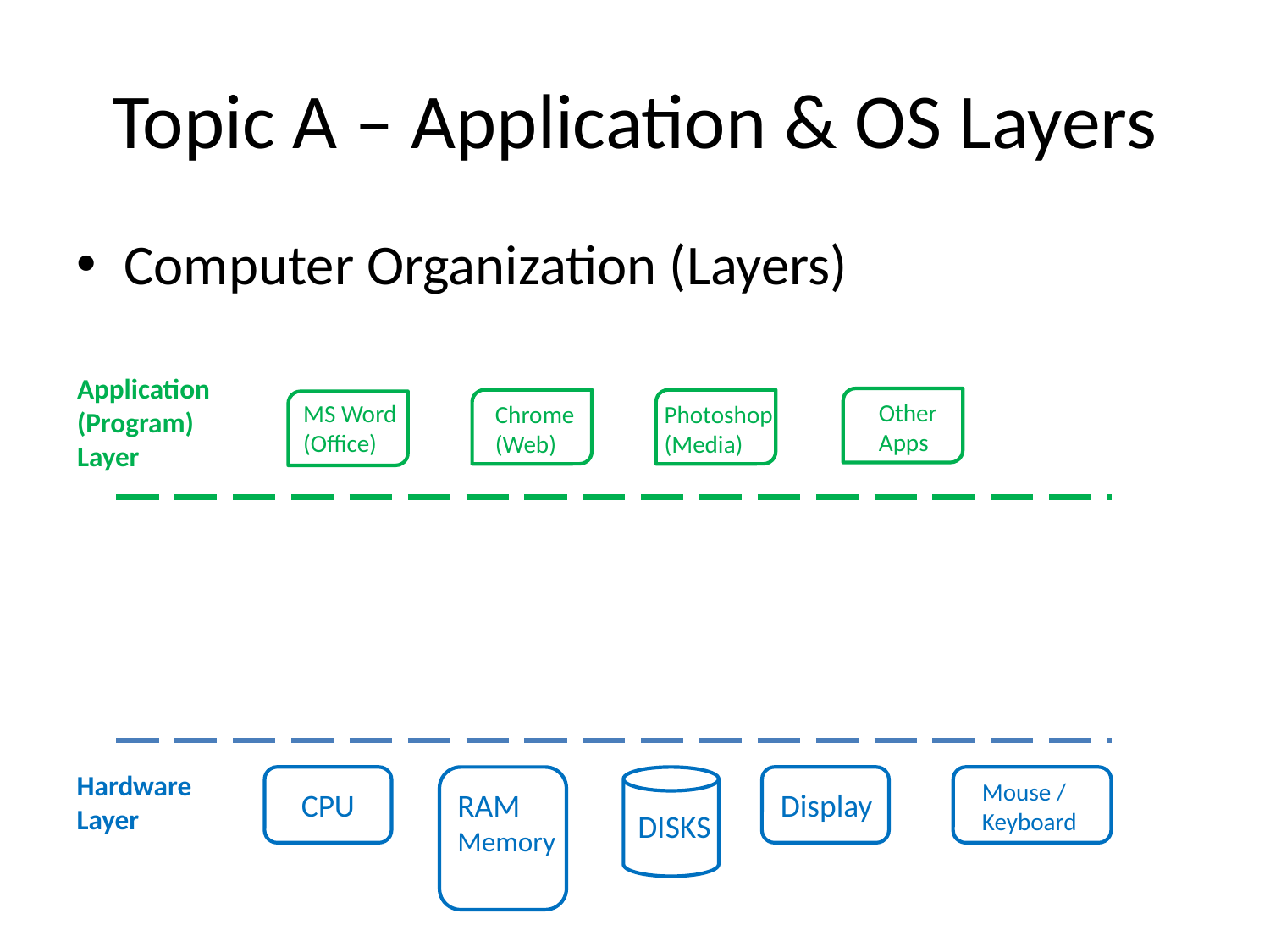

# Topic A – Application & OS Layers
Computer Organization (Layers)
Application
(Program)
Layer

Other
Apps
MS Word
(Office)
Chrome
(Web)
Photoshop
(Media)
Hardware
Layer

Mouse /
Keyboard
CPU
RAM
Memory
Display
DISKS